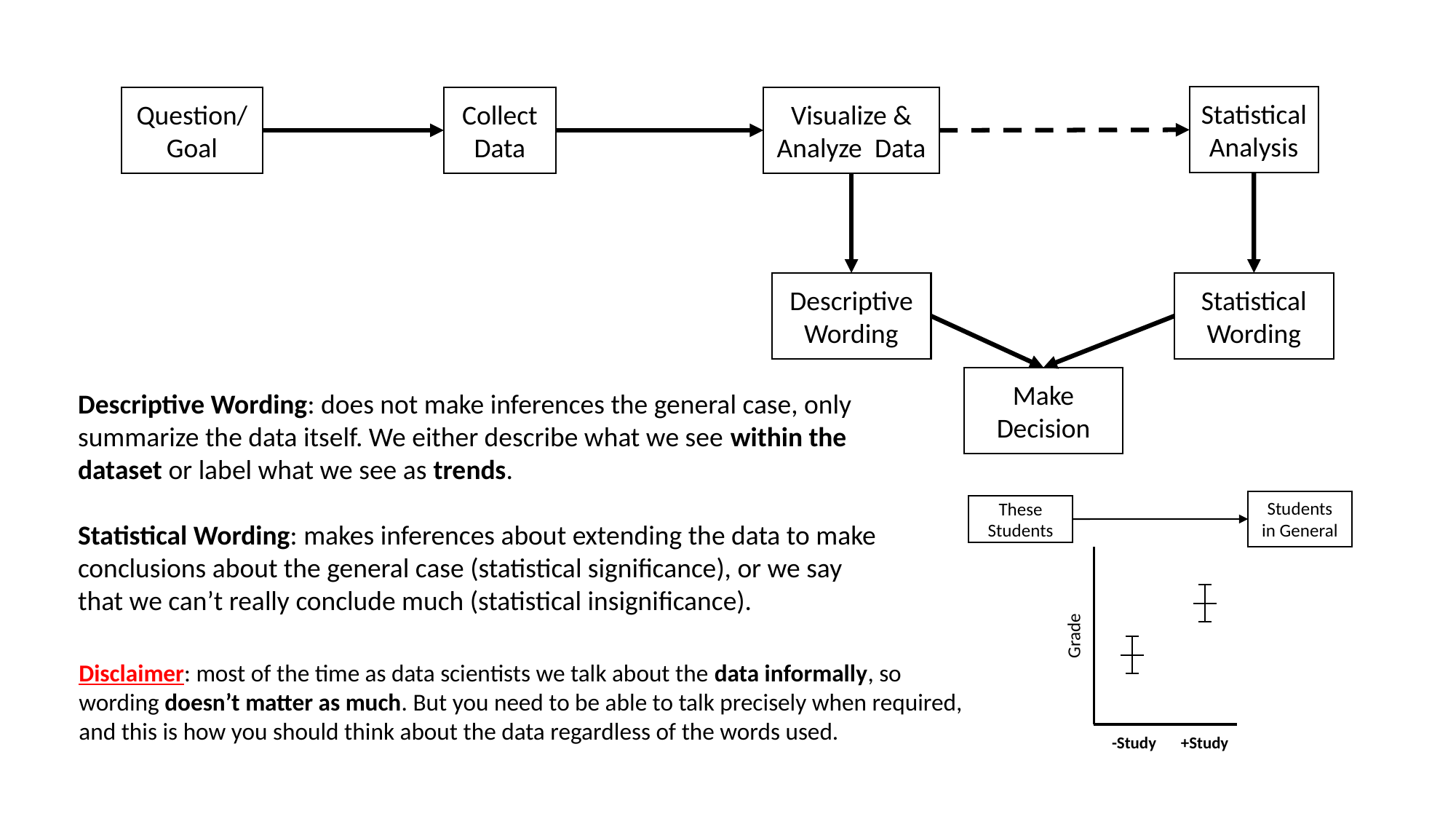

Statistical Analysis
Question/ Goal
Collect Data
Visualize & Analyze  Data
Descriptive Wording
Statistical Wording
Make Decision
Descriptive Wording: does not make inferences the general case, only summarize the data itself. We either describe what we see within the dataset or label what we see as trends.

Statistical Wording: makes inferences about extending the data to make conclusions about the general case (statistical significance), or we say that we can’t really conclude much (statistical insignificance).

Students in General
These Students
Grade
-Study
+Study
Disclaimer: most of the time as data scientists we talk about the data informally, so wording doesn’t matter as much. But you need to be able to talk precisely when required, and this is how you should think about the data regardless of the words used.